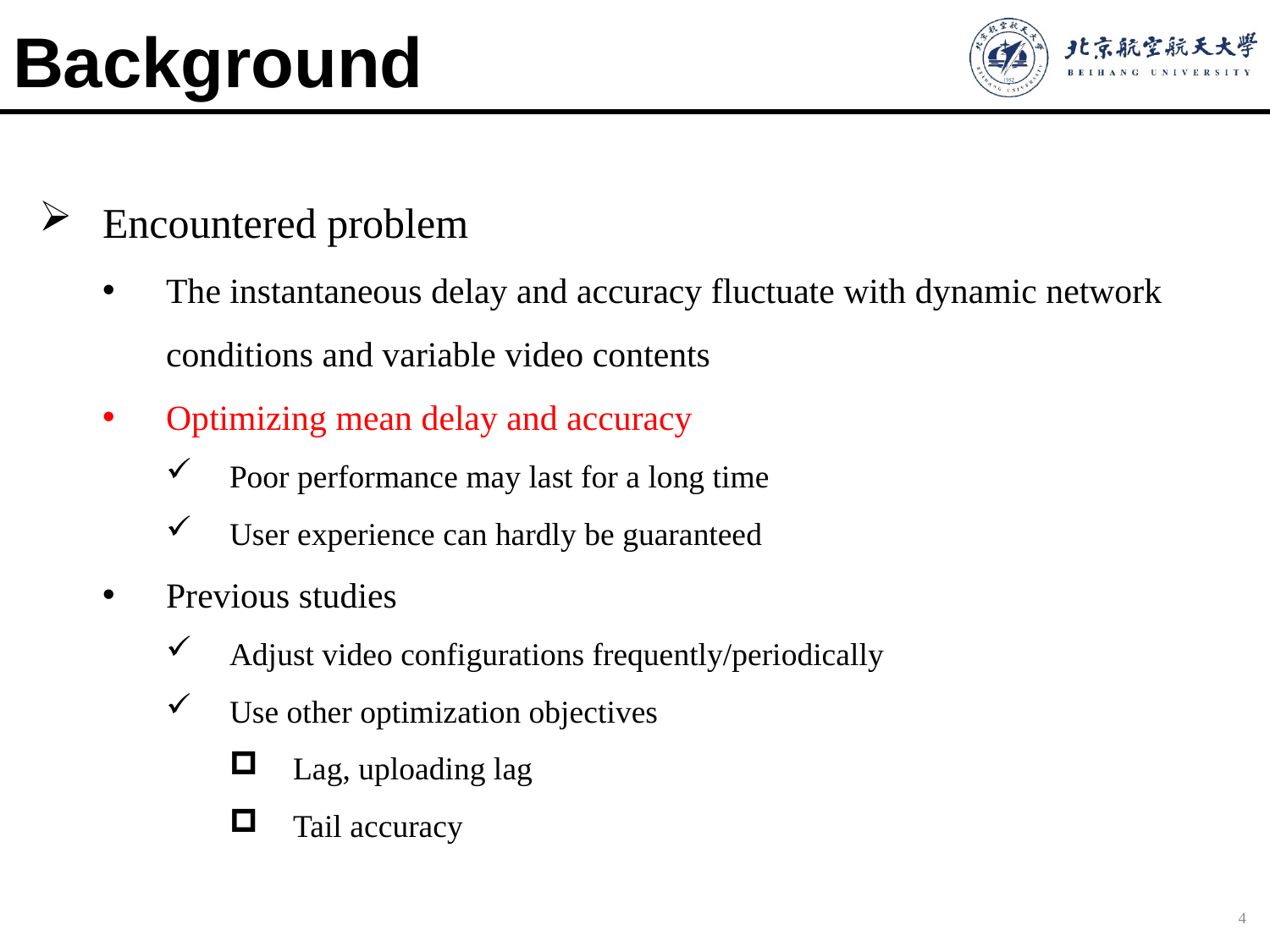

# Background
Encountered problem
The instantaneous delay and accuracy fluctuate with dynamic network conditions and variable video contents
Optimizing mean delay and accuracy
Poor performance may last for a long time
User experience can hardly be guaranteed
Previous studies
Adjust video configurations frequently/periodically
Use other optimization objectives
Lag, uploading lag
Tail accuracy
4